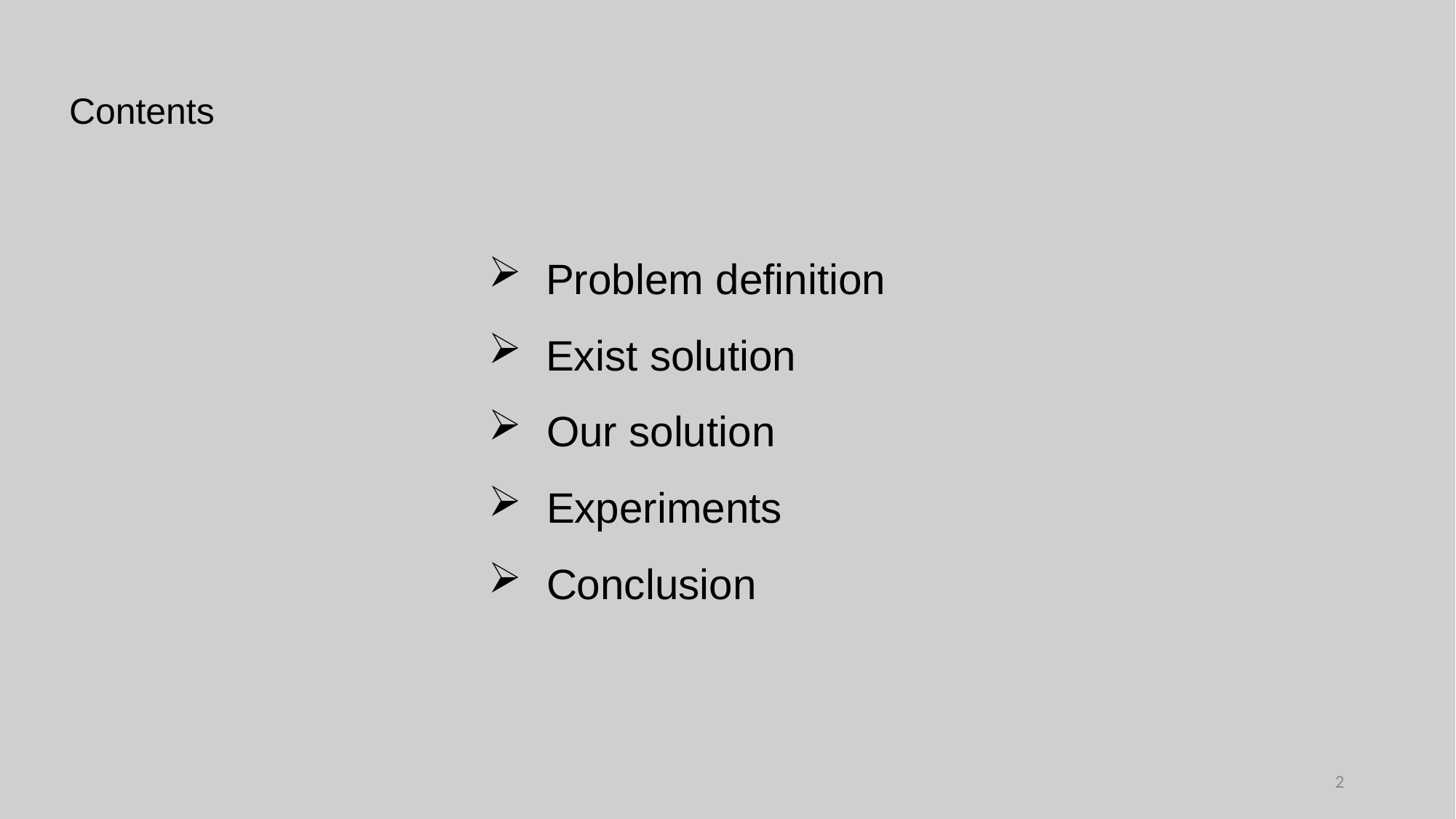

Contents
  Problem definition
  Exist solution
  Our solution
  Experiments
  Conclusion
2